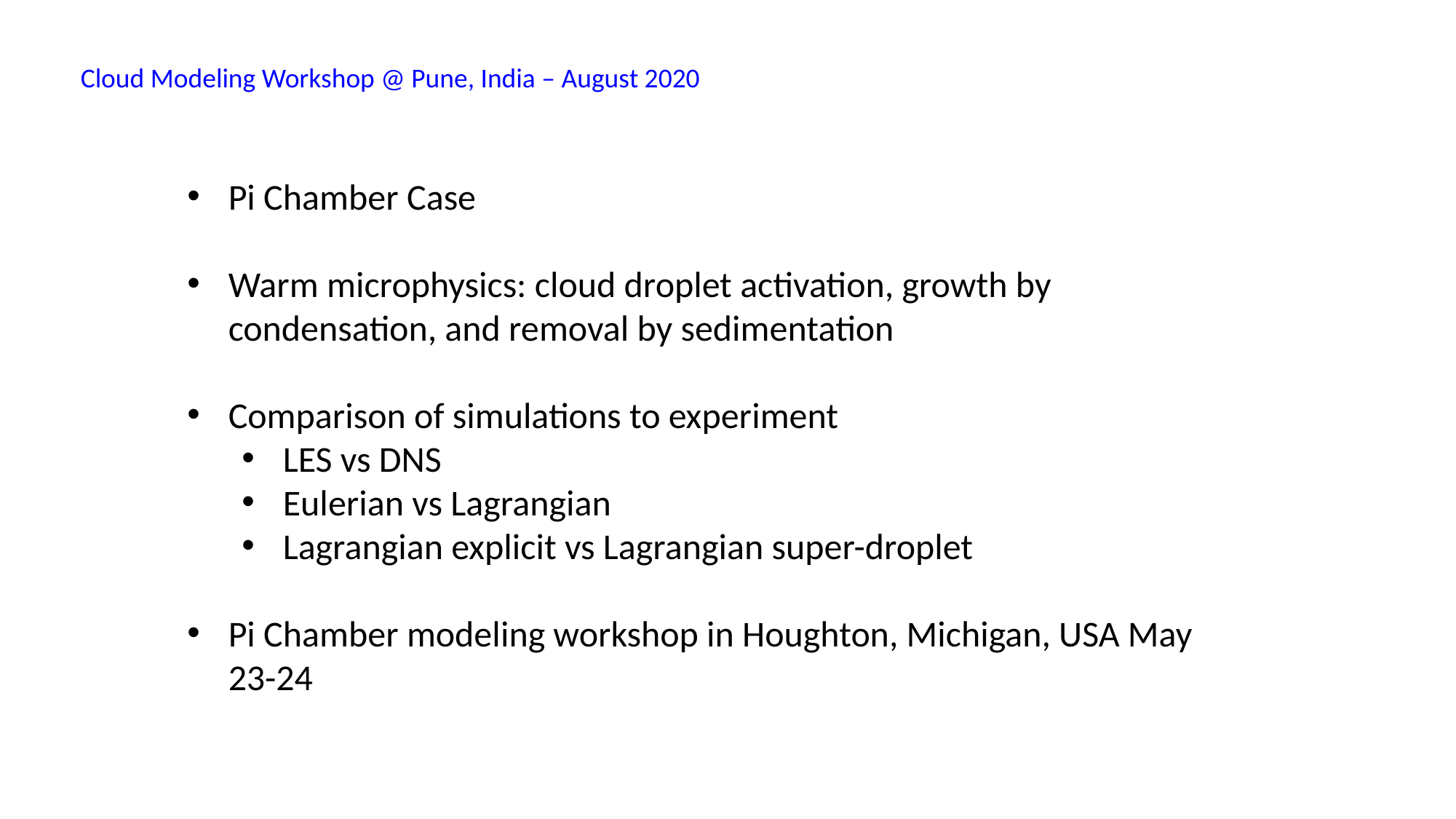

Cloud Modeling Workshop @ Pune, India – August 2020

Pi Chamber Case

Warm microphysics: cloud droplet activation, growth by condensation, and removal by sedimentation

Comparison of simulations to experiment
LES vs DNS
Eulerian vs Lagrangian
Lagrangian explicit vs Lagrangian super-droplet

Pi Chamber modeling workshop in Houghton, Michigan, USA May 23-24